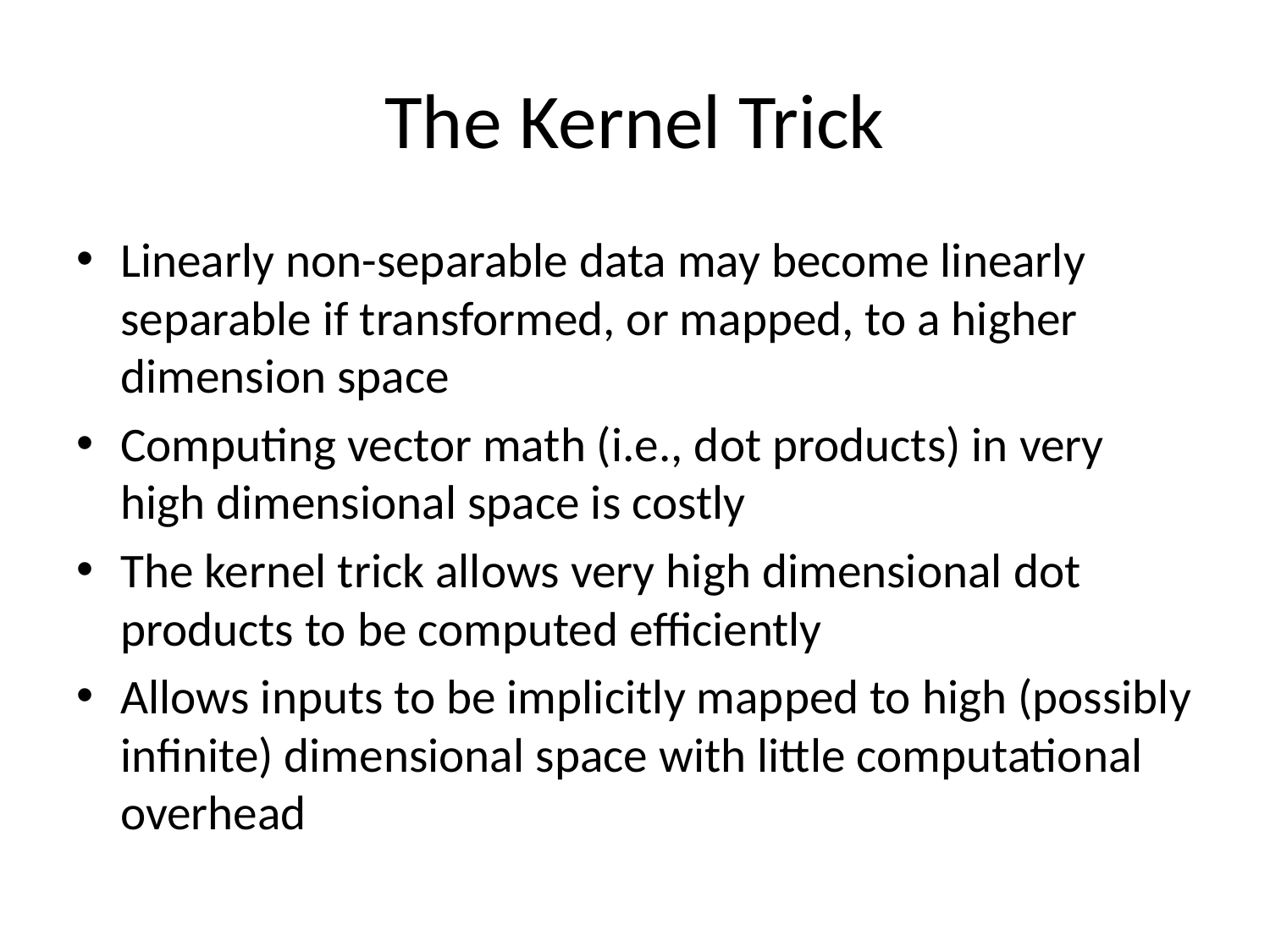

# The Kernel Trick
Linearly non-separable data may become linearly separable if transformed, or mapped, to a higher dimension space
Computing vector math (i.e., dot products) in very high dimensional space is costly
The kernel trick allows very high dimensional dot products to be computed efficiently
Allows inputs to be implicitly mapped to high (possibly infinite) dimensional space with little computational overhead